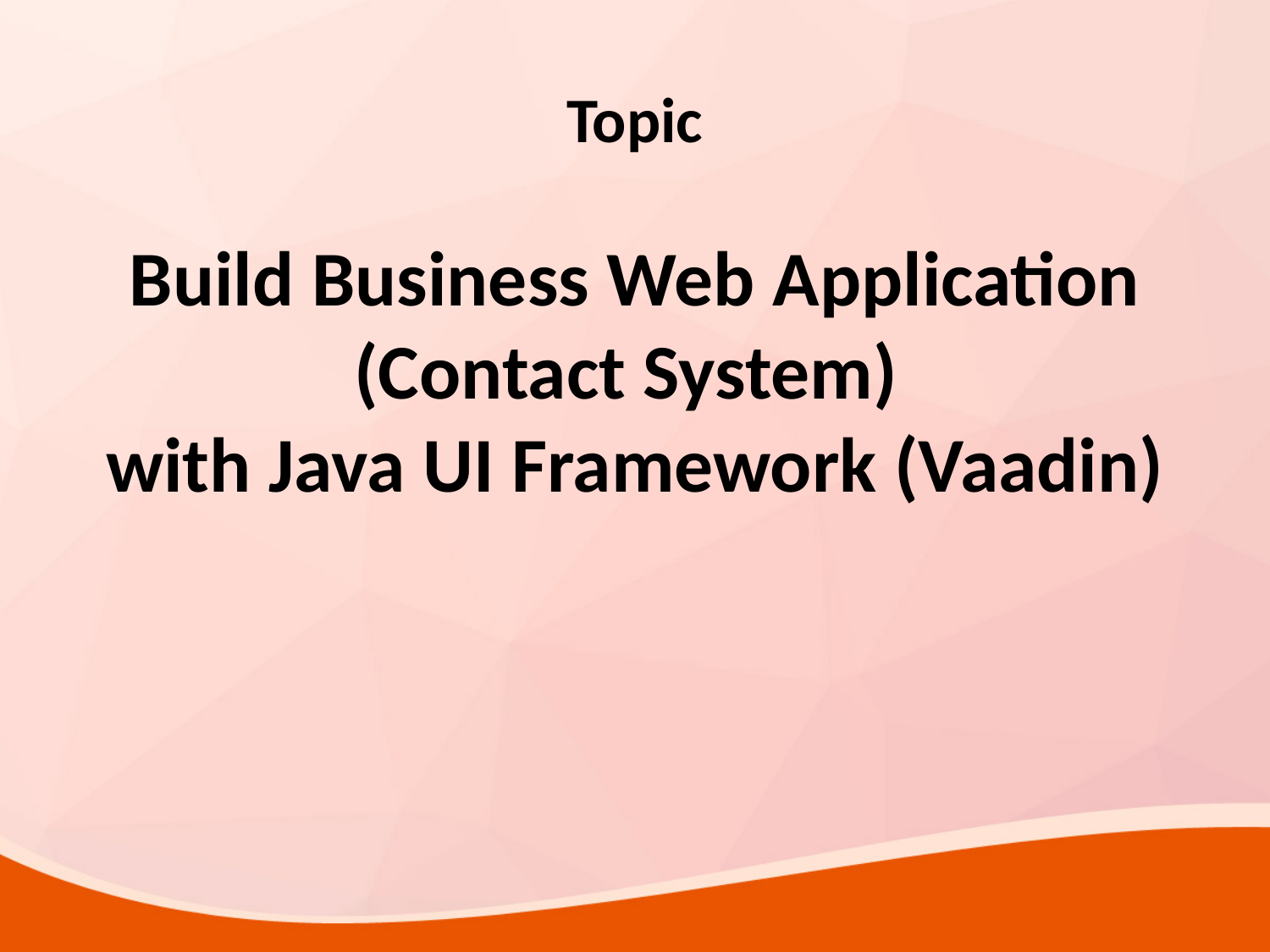

# Topic

Build Business Web Application (Contact System)
with Java UI Framework (Vaadin)